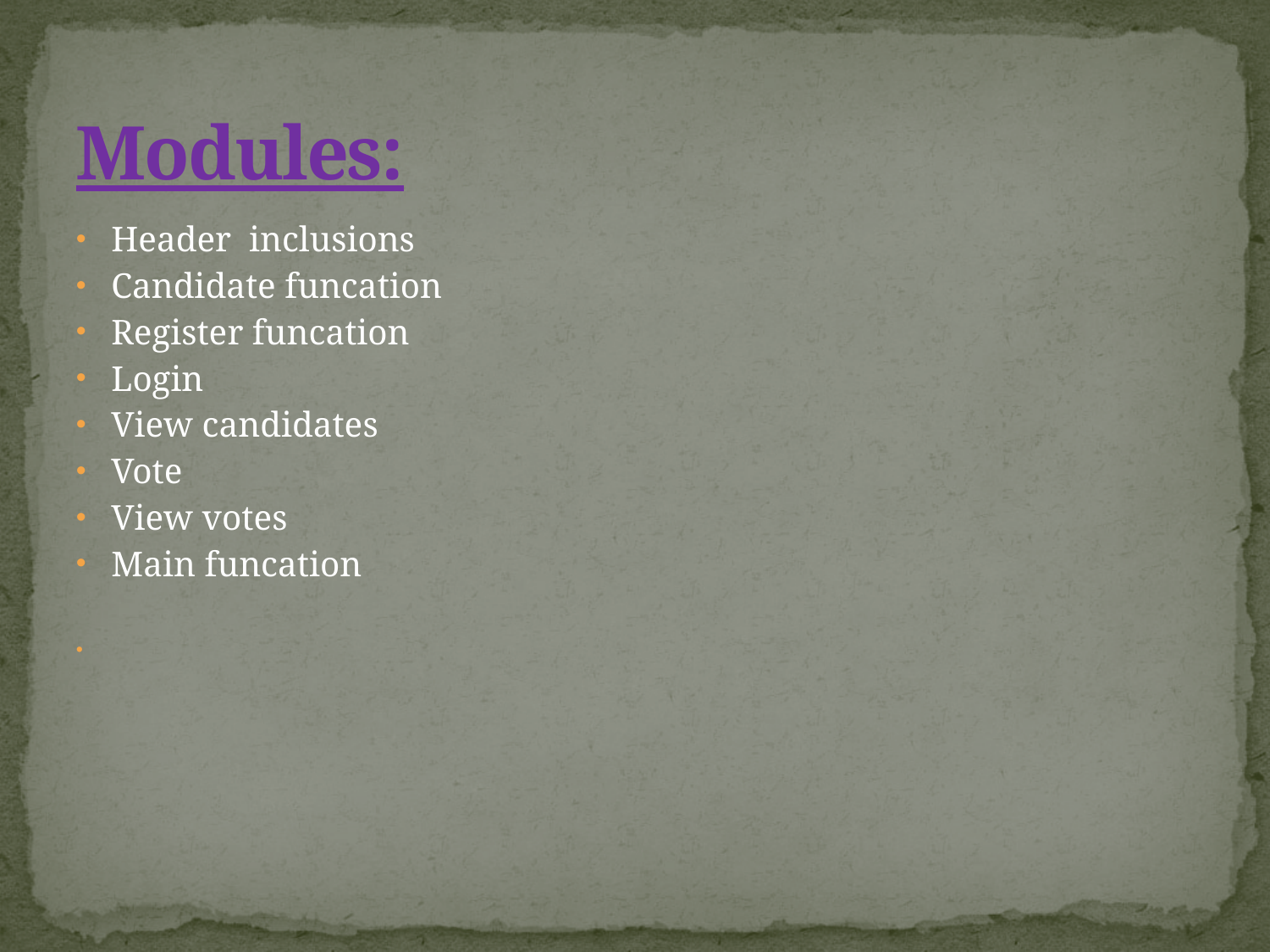

# Modules:
Header  inclusions
Candidate funcation
Register funcation
Login
View candidates
Vote
View votes
Main funcation